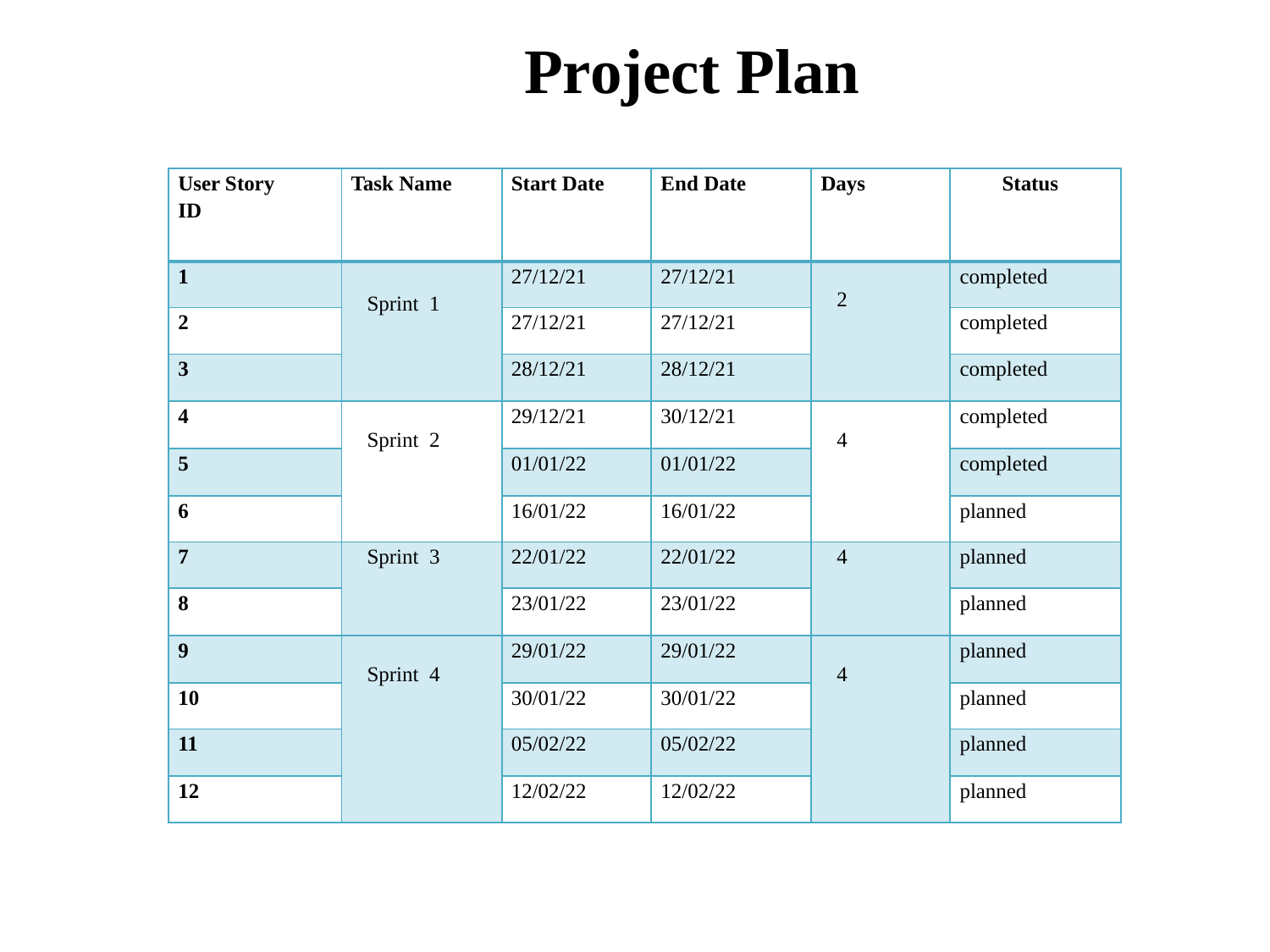

Project Plan
| User Story ID | Task Name | Start Date | End Date | Days | Status |
| --- | --- | --- | --- | --- | --- |
| 1 | Sprint 1 | 27/12/21 | 27/12/21 | 2 | completed |
| 2 |  | 27/12/21 | 27/12/21 |  | completed |
| 3 |  | 28/12/21 | 28/12/21 |  | completed |
| 4 | Sprint 2 | 29/12/21 | 30/12/21 | 4 | completed |
| 5 |  | 01/01/22 | 01/01/22 |  | completed |
| 6 |  | 16/01/22 | 16/01/22 |  | planned |
| 7 | Sprint 3 | 22/01/22 | 22/01/22 | 4 | planned |
| 8 |  | 23/01/22 | 23/01/22 |  | planned |
| 9 | Sprint 4 | 29/01/22 | 29/01/22 | 4 | planned |
| 10 |  | 30/01/22 | 30/01/22 |  | planned |
| 11 |  | 05/02/22 | 05/02/22 |  | planned |
| 12 |  | 12/02/22 | 12/02/22 |  | planned |